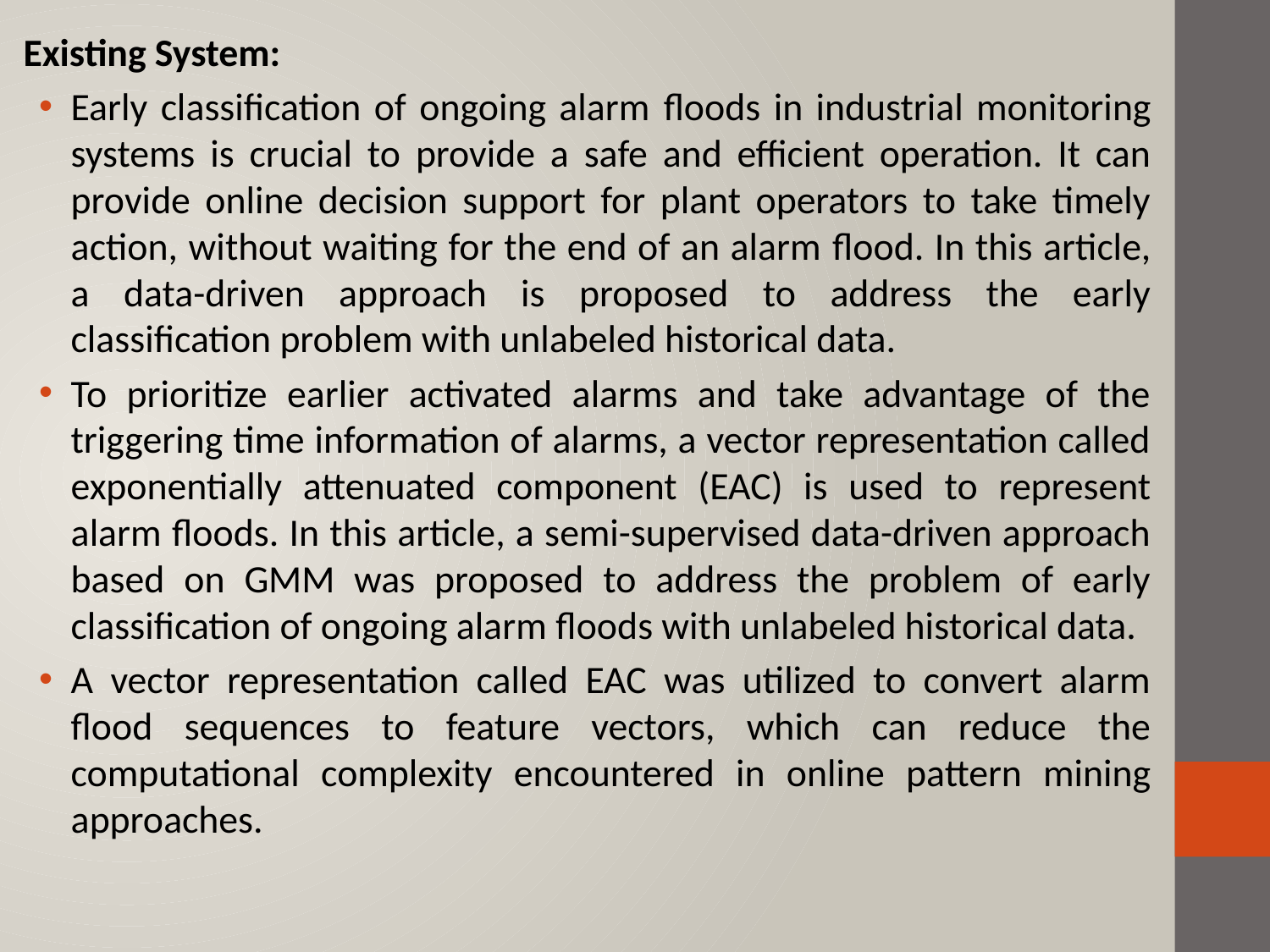

Existing System:
Early classification of ongoing alarm floods in industrial monitoring systems is crucial to provide a safe and efficient operation. It can provide online decision support for plant operators to take timely action, without waiting for the end of an alarm flood. In this article, a data-driven approach is proposed to address the early classification problem with unlabeled historical data.
To prioritize earlier activated alarms and take advantage of the triggering time information of alarms, a vector representation called exponentially attenuated component (EAC) is used to represent alarm floods. In this article, a semi-supervised data-driven approach based on GMM was proposed to address the problem of early classification of ongoing alarm floods with unlabeled historical data.
A vector representation called EAC was utilized to convert alarm flood sequences to feature vectors, which can reduce the computational complexity encountered in online pattern mining approaches.